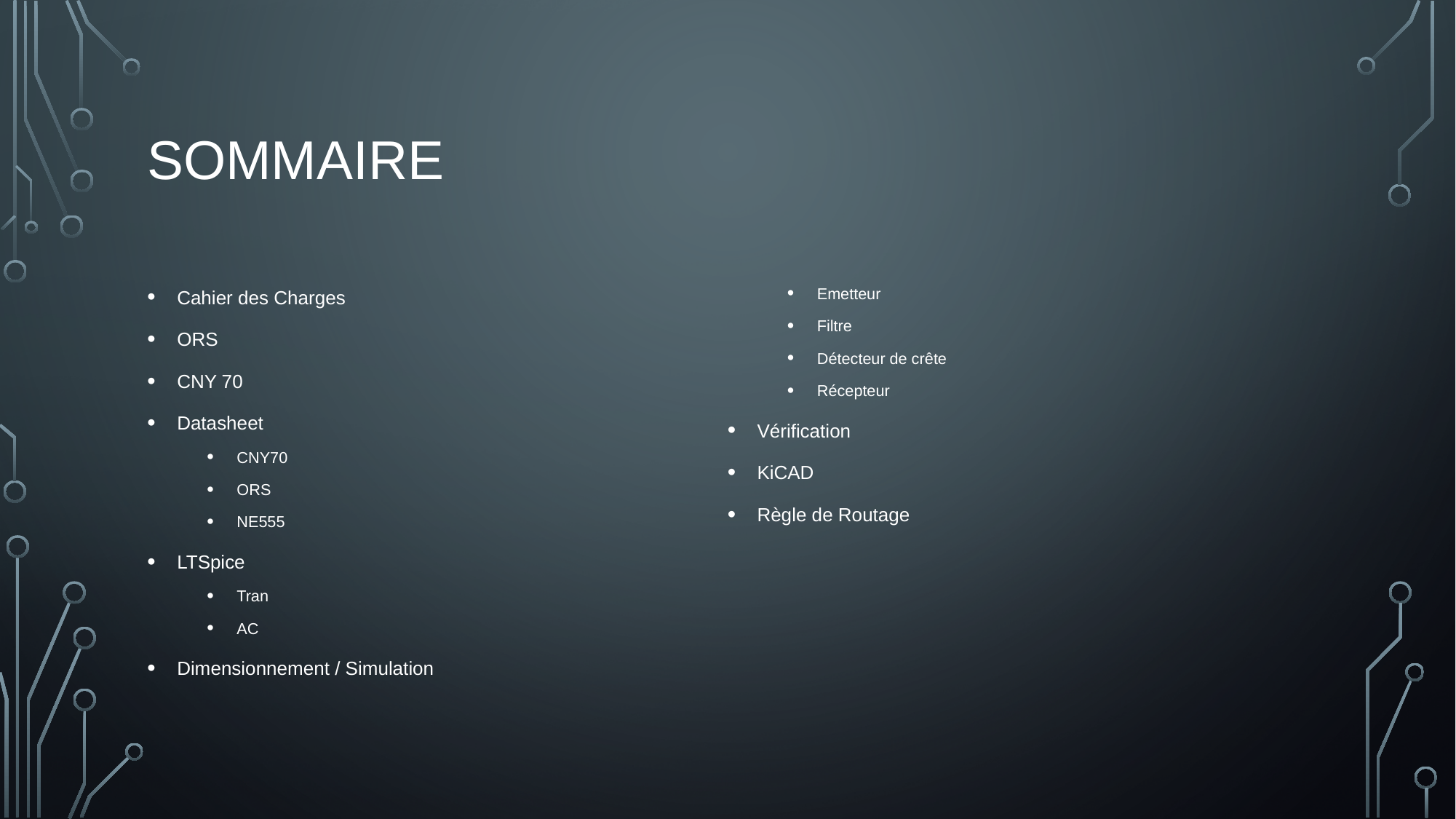

# Sommaire
Cahier des Charges
ORS
CNY 70
Datasheet
CNY70
ORS
NE555
LTSpice
Tran
AC
Dimensionnement / Simulation
Emetteur
Filtre
Détecteur de crête
Récepteur
Vérification
KiCAD
Règle de Routage